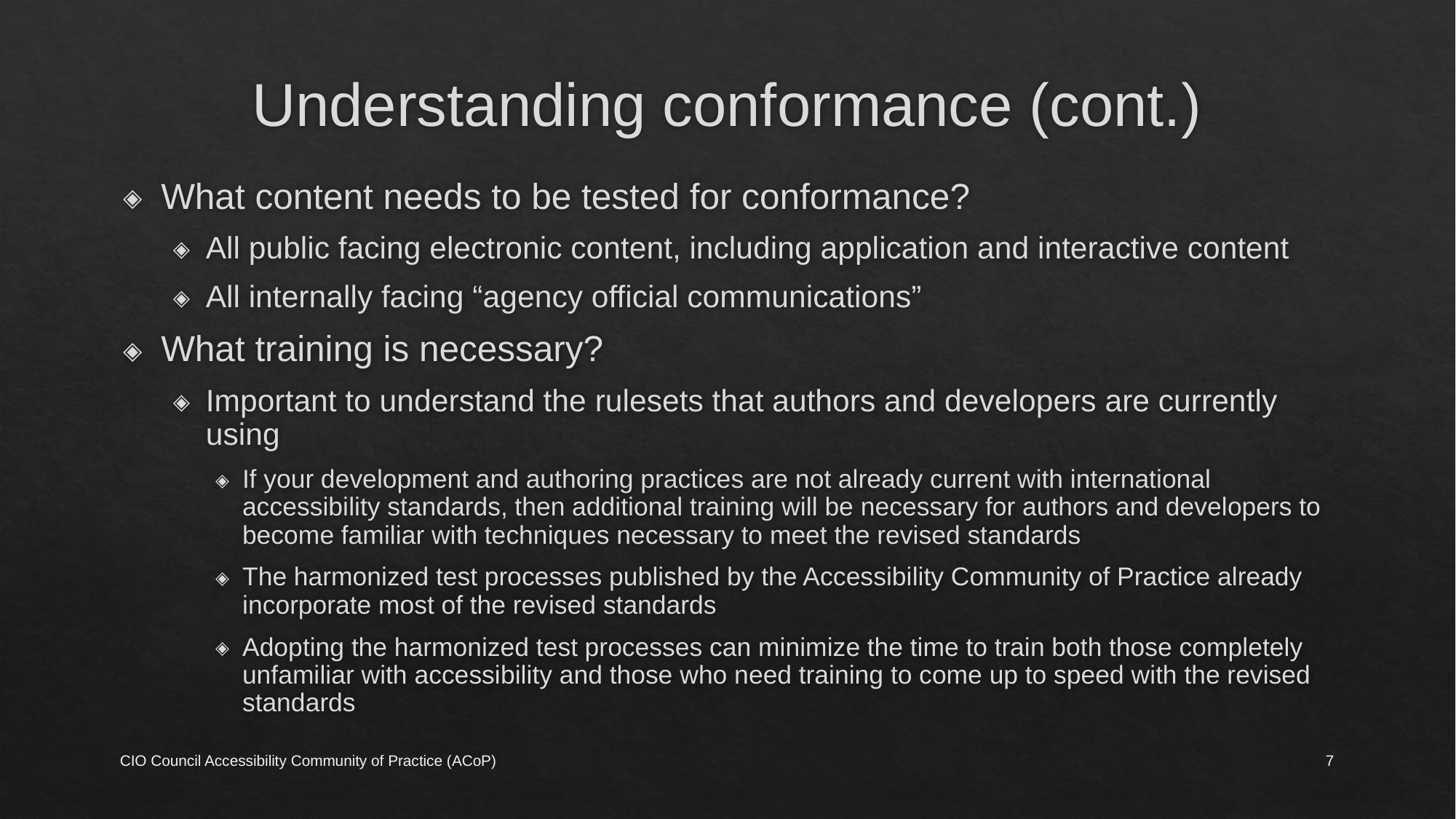

# Understanding conformance (cont.)
What content needs to be tested for conformance?
All public facing electronic content, including application and interactive content
All internally facing “agency official communications”
What training is necessary?
Important to understand the rulesets that authors and developers are currently using
If your development and authoring practices are not already current with international accessibility standards, then additional training will be necessary for authors and developers to become familiar with techniques necessary to meet the revised standards
The harmonized test processes published by the Accessibility Community of Practice already incorporate most of the revised standards
Adopting the harmonized test processes can minimize the time to train both those completely unfamiliar with accessibility and those who need training to come up to speed with the revised standards

CIO Council Accessibility Community of Practice (ACoP)
7